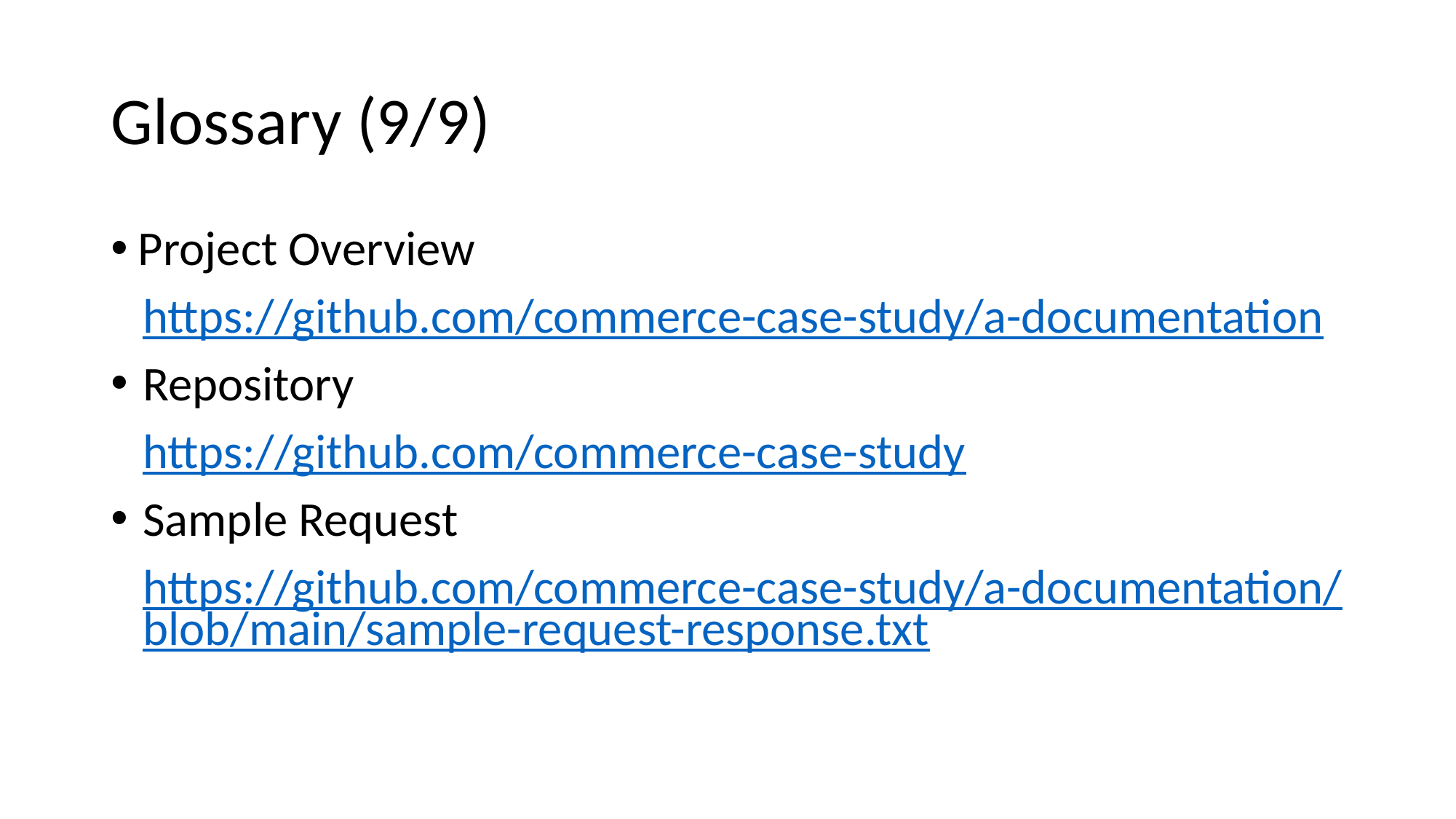

# Glossary (9/9)
Project Overview
https://github.com/commerce-case-study/a-documentation
Repository
https://github.com/commerce-case-study
Sample Request
https://github.com/commerce-case-study/a-documentation/blob/main/sample-request-response.txt